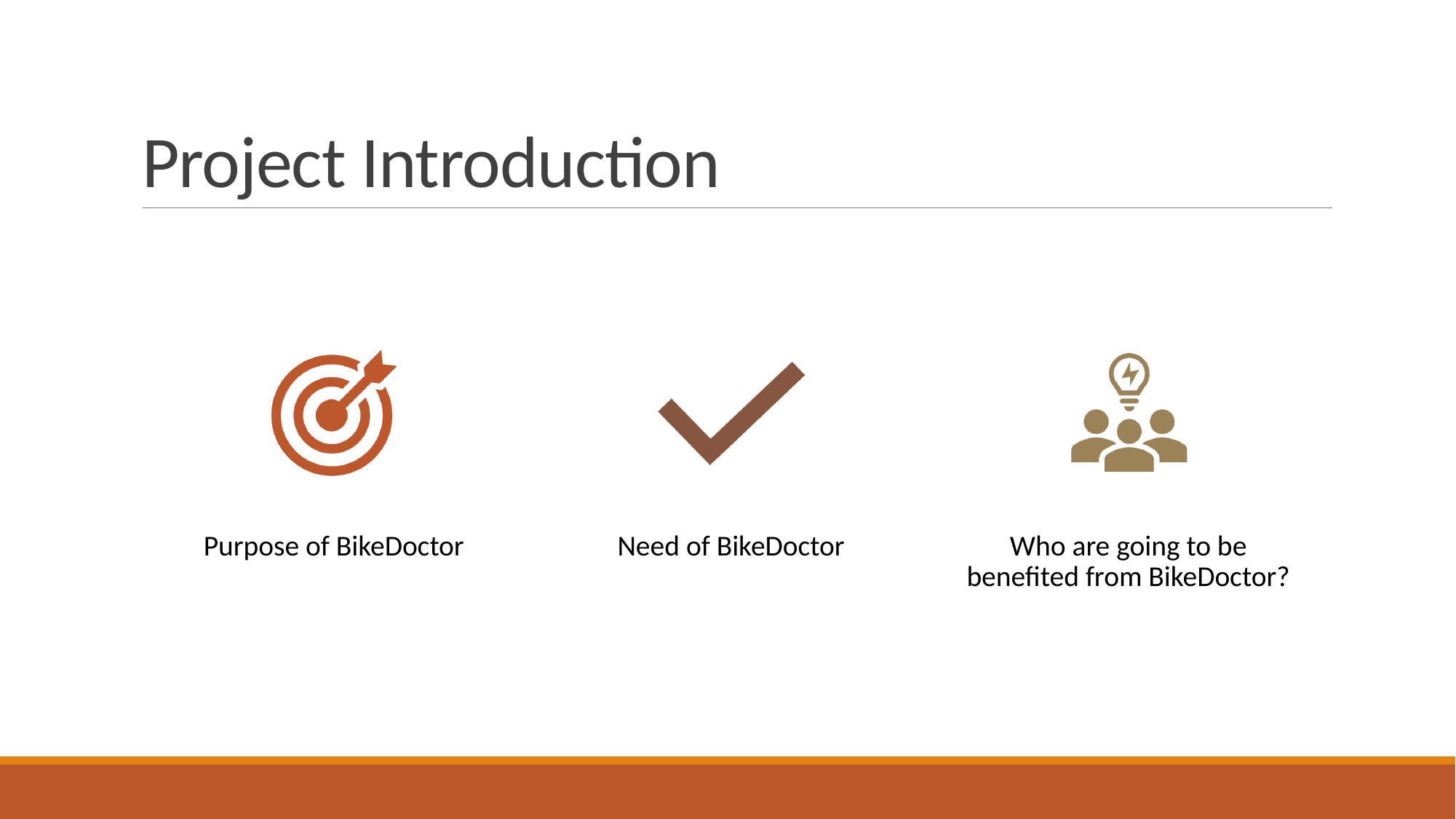

# Project Introduction
Purpose of BikeDoctor
Need of BikeDoctor
Who are going to be benefited from BikeDoctor?